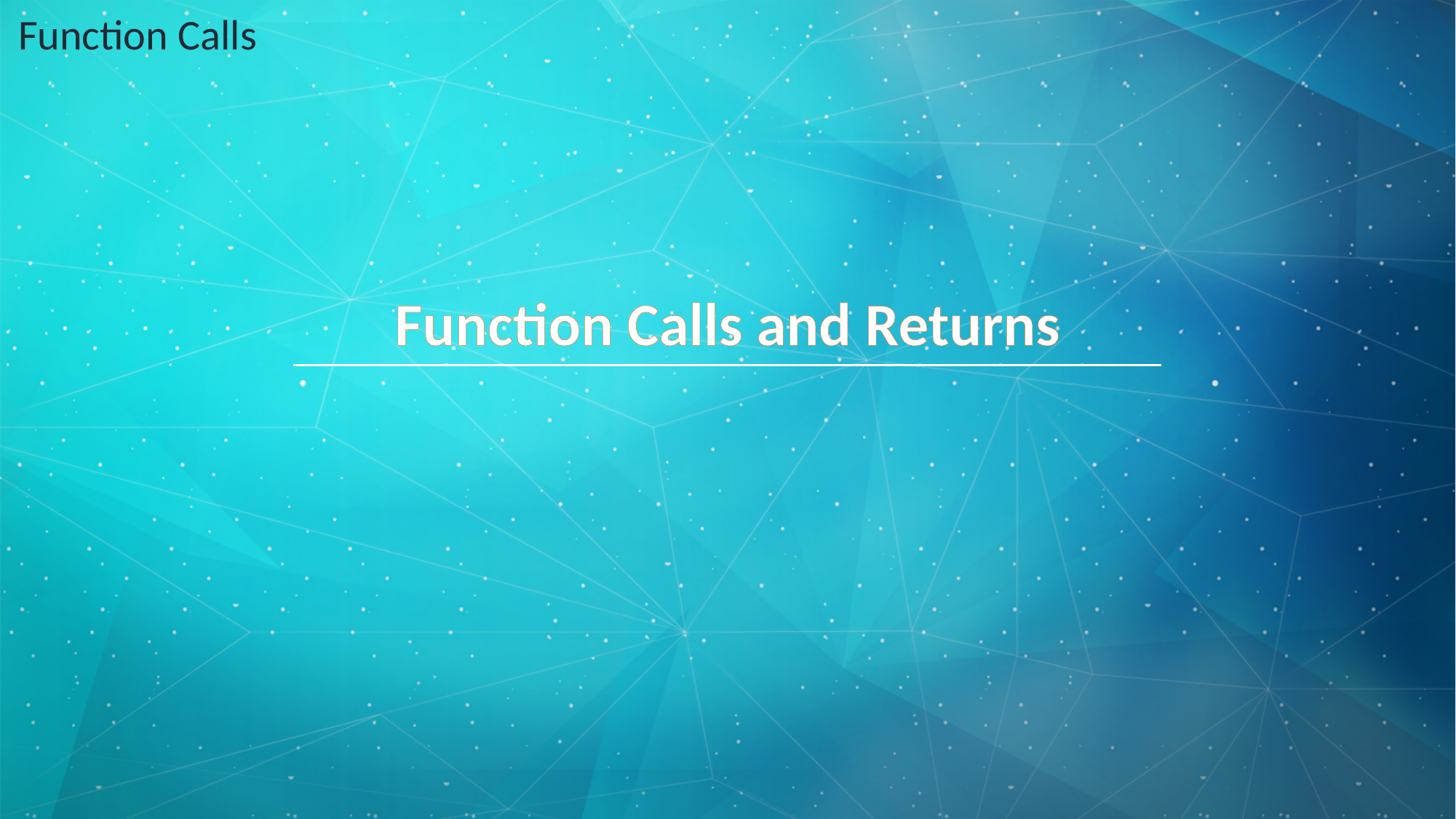

Function Calls
# Function Calls and Returns